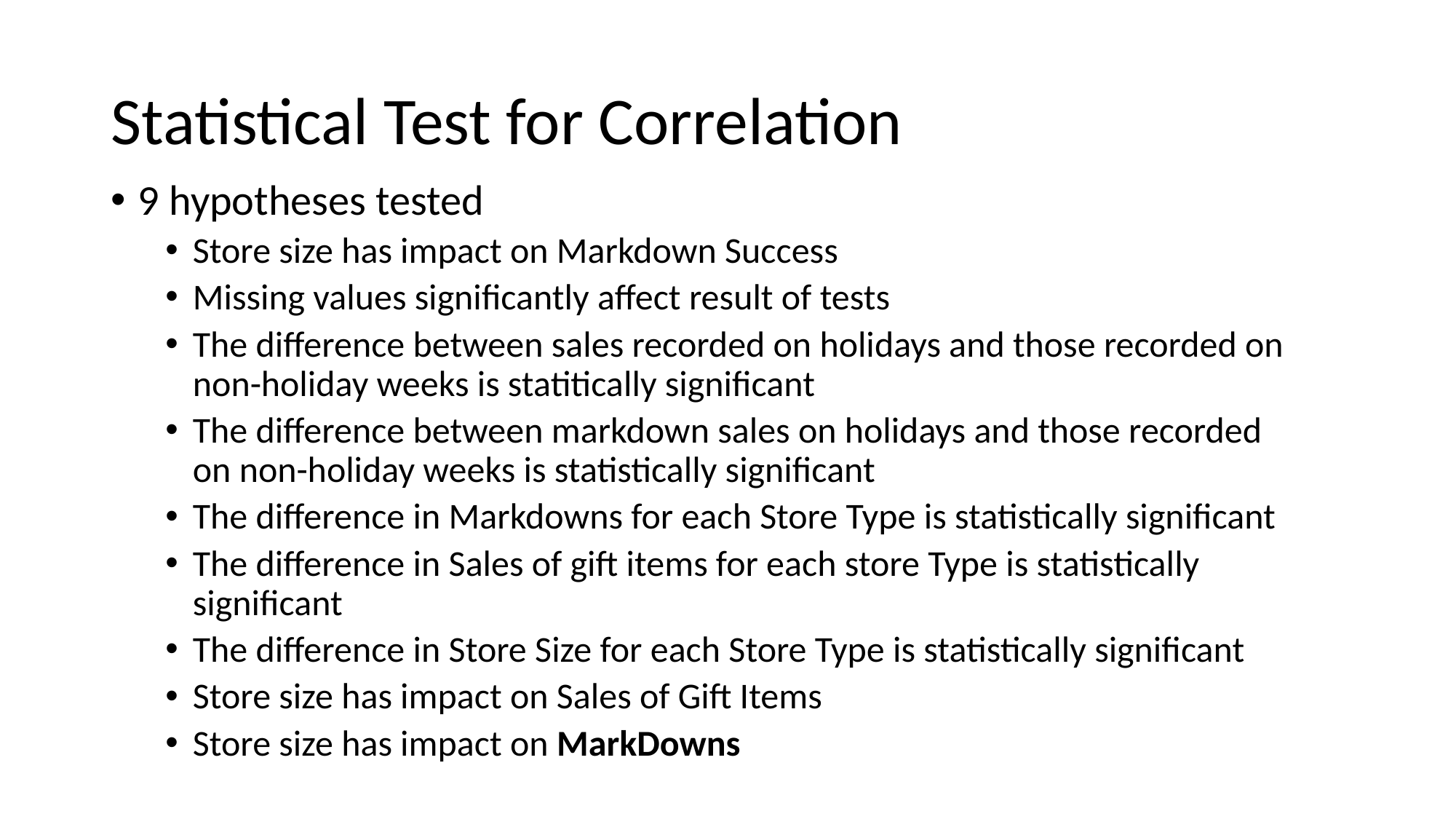

# Statistical Test for Correlation
9 hypotheses tested
Store size has impact on Markdown Success
Missing values significantly affect result of tests
The difference between sales recorded on holidays and those recorded on non-holiday weeks is statitically significant
The difference between markdown sales on holidays and those recorded on non-holiday weeks is statistically significant
The difference in Markdowns for each Store Type is statistically significant
The difference in Sales of gift items for each store Type is statistically significant
The difference in Store Size for each Store Type is statistically significant
Store size has impact on Sales of Gift Items
Store size has impact on MarkDowns